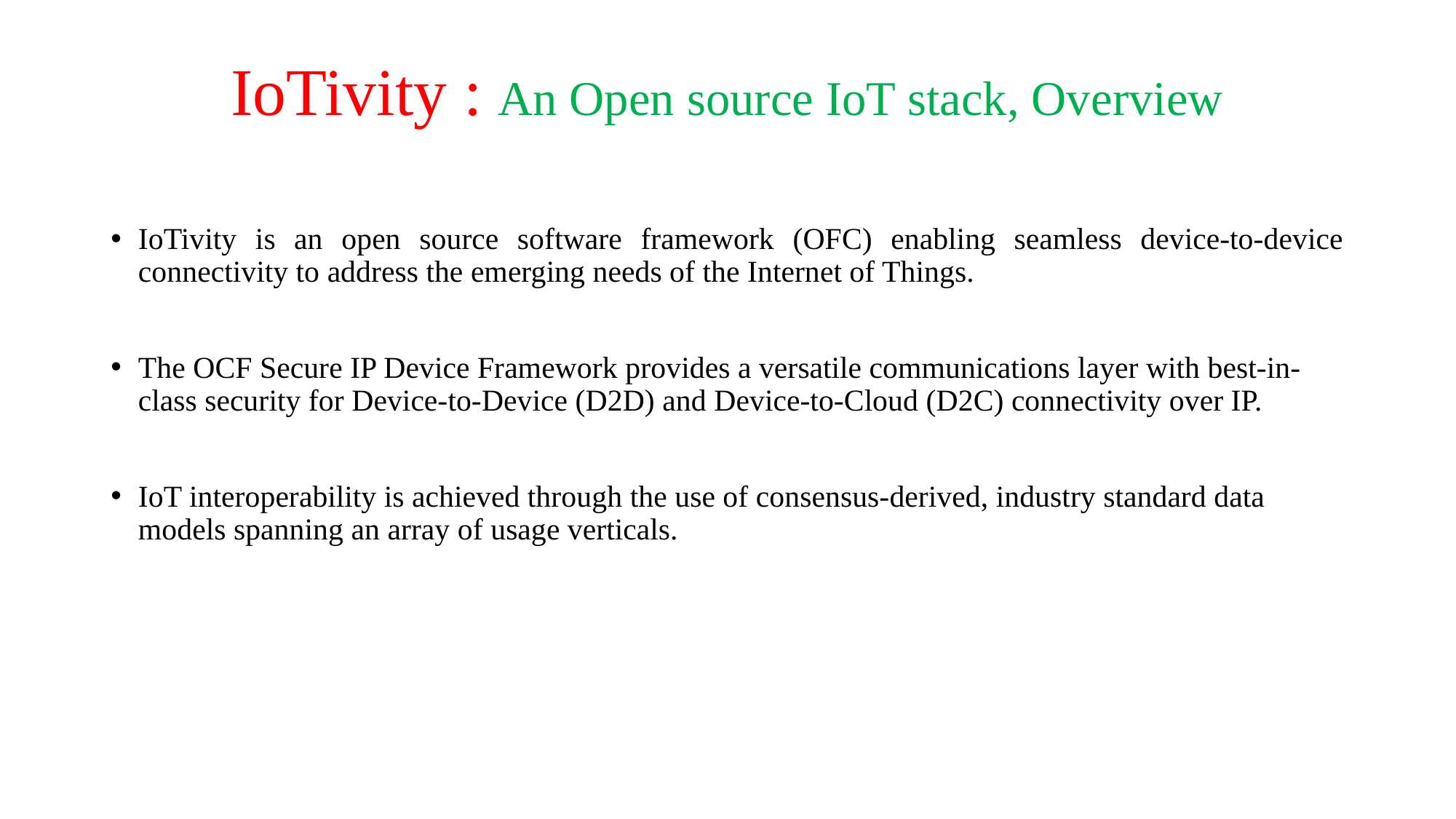

# IoTivity : An Open source IoT stack, Overview
IoTivity is an open source software framework (OFC) enabling seamless device-to-device connectivity to address the emerging needs of the Internet of Things.

The OCF Secure IP Device Framework provides a versatile communications layer with best-in-class security for Device-to-Device (D2D) and Device-to-Cloud (D2C) connectivity over IP.

IoT interoperability is achieved through the use of consensus-derived, industry standard data models spanning an array of usage verticals.